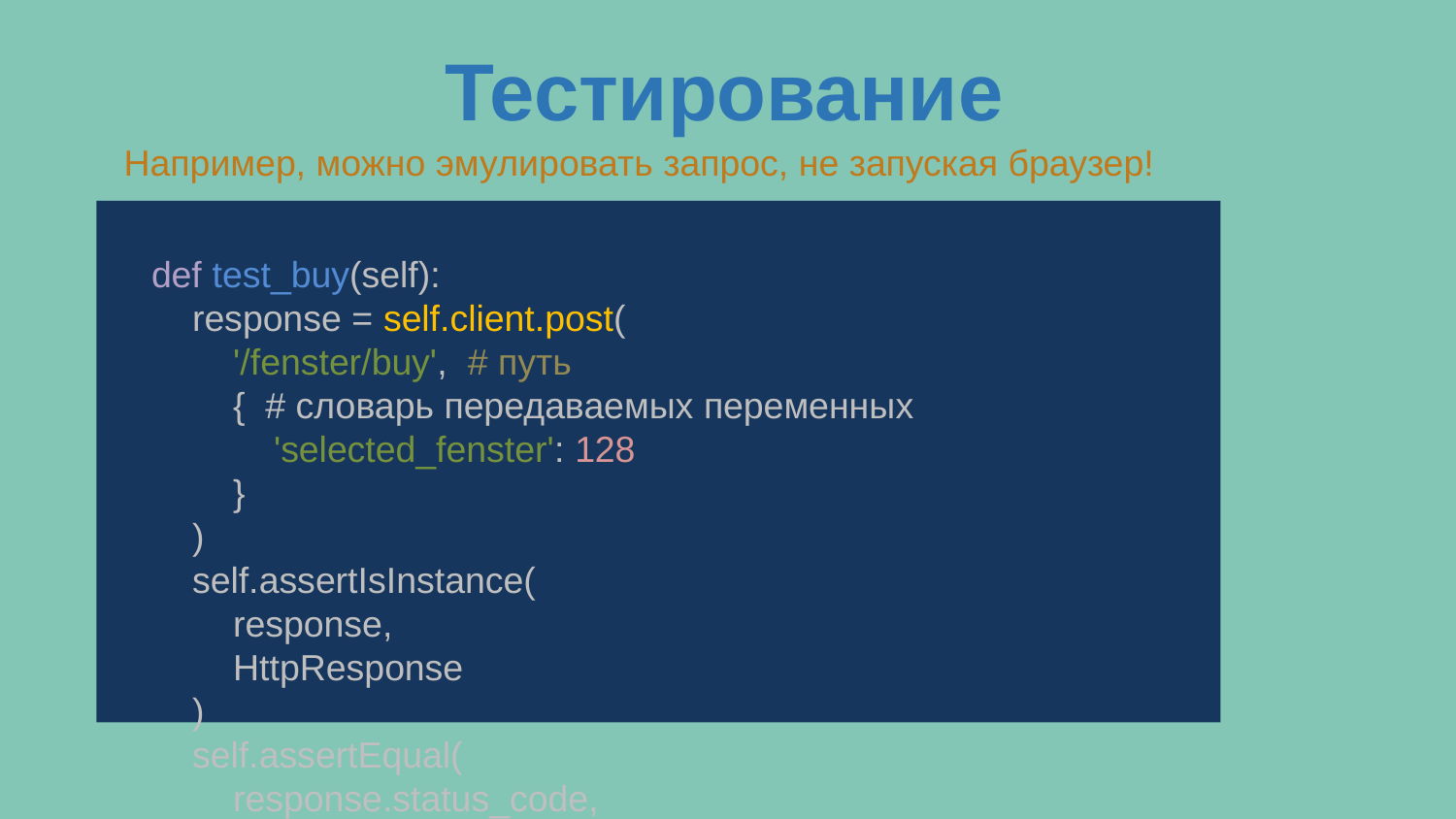

Тестирование
Например, можно эмулировать запрос, не запуская браузер!

    def test_buy(self):
        response = self.client.post(
            '/fenster/buy',  # путь
            {  # словарь передаваемых переменных
                'selected_fenster': 128
            }
        )
        self.assertIsInstance(
            response,
            HttpResponse
        )
        self.assertEqual(
            response.status_code,
            200)